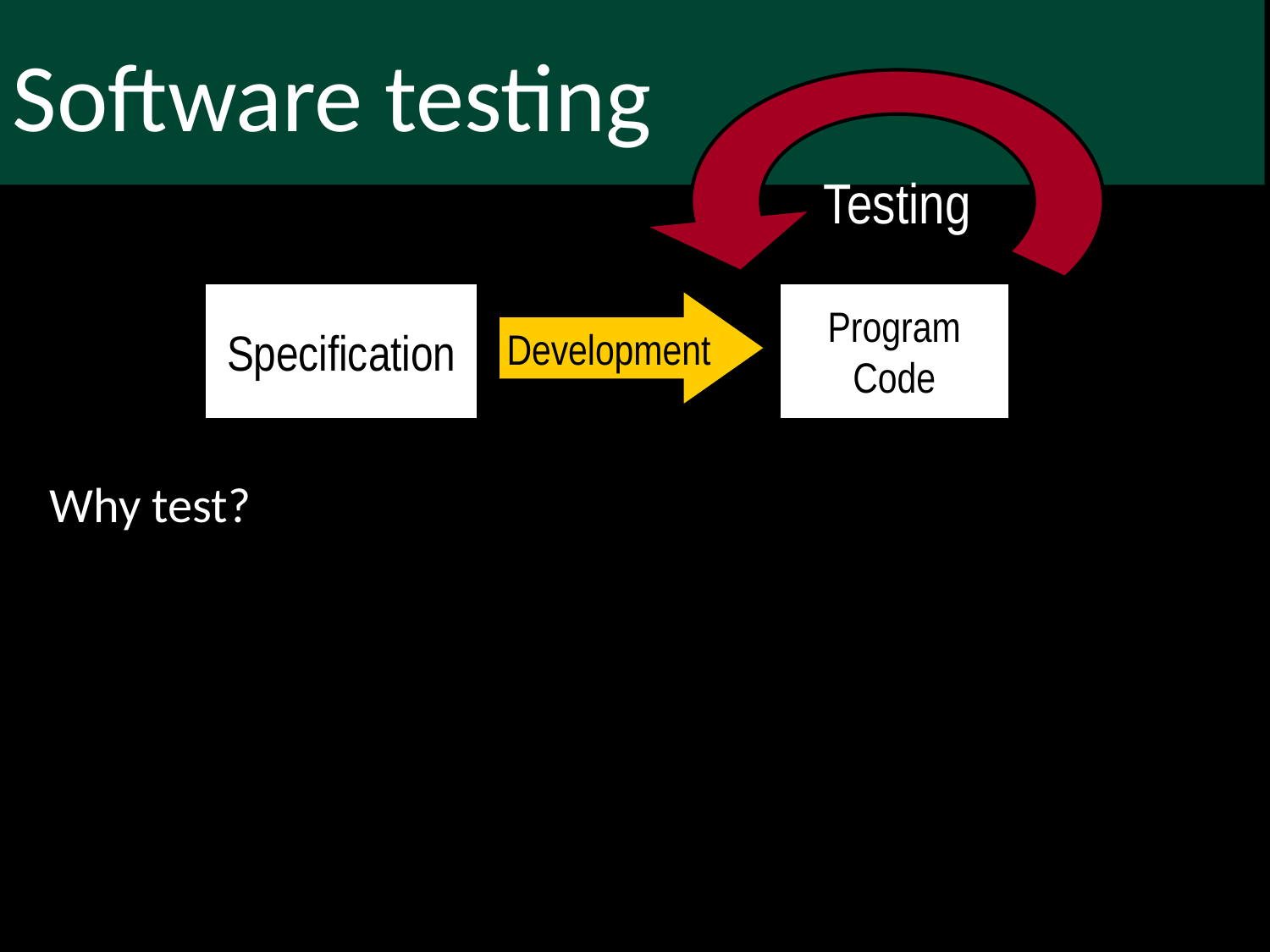

Software testing
Testing
Specification
Program
Code
Development
Why test?